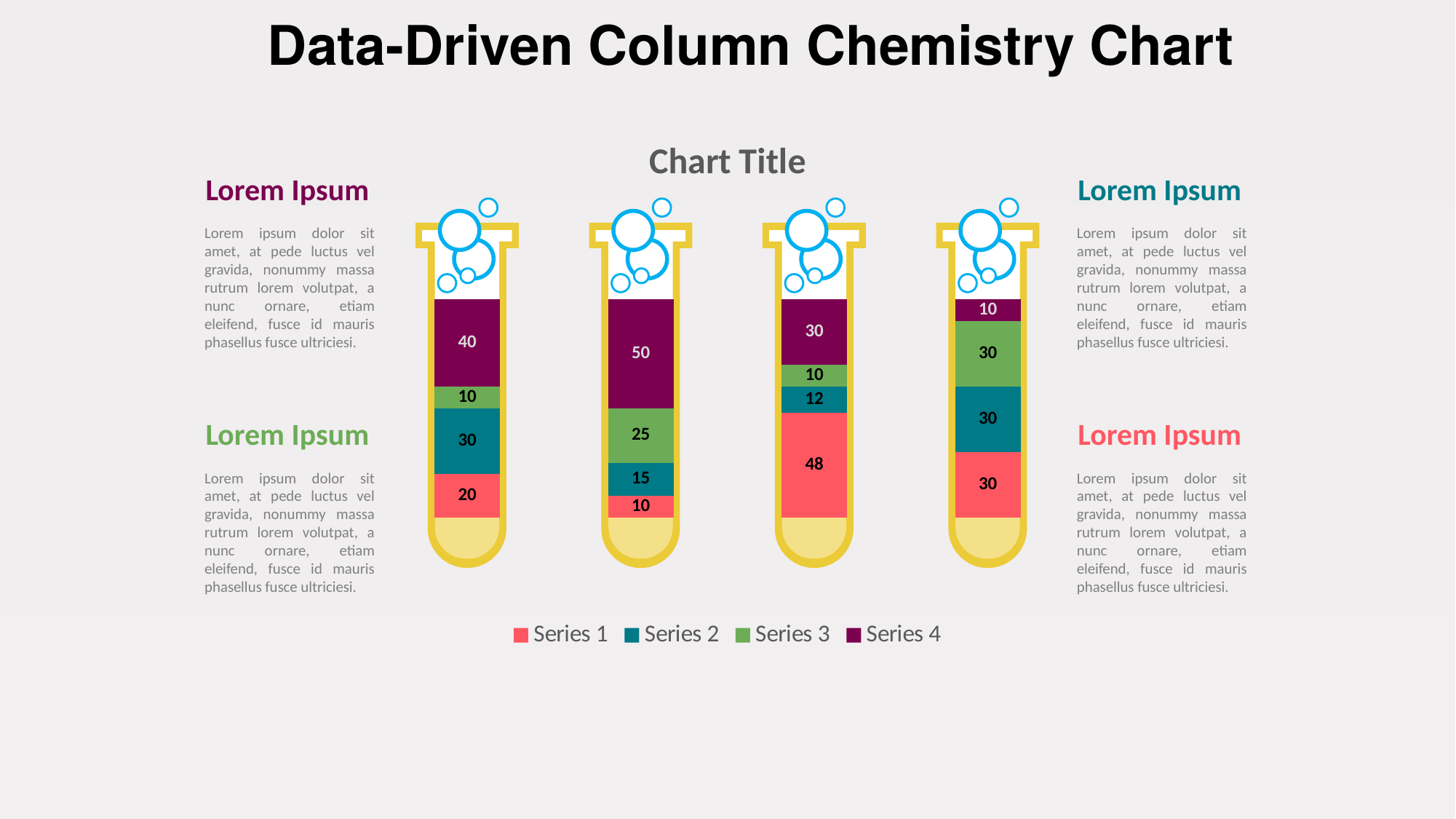

# Data-Driven Column Chemistry Chart

### Chart:

| Category | Series 1 | Series 2 | Series 3 | Series 4 |
|---|---|---|---|---|
| Category 1 | 20.0 | 30.0 | 10.0 | 40.0 |
| Category 2 | 10.0 | 15.0 | 25.0 | 50.0 |
| Category 3 | 48.0 | 12.0 | 10.0 | 30.0 |
| Category 4 | 30.0 | 30.0 | 30.0 | 10.0 |
Lorem Ipsum
Lorem ipsum dolor sit amet, at pede luctus vel gravida, nonummy massa rutrum lorem volutpat, a nunc ornare, etiam eleifend, fusce id mauris phasellus fusce ultriciesi.
Lorem Ipsum
Lorem ipsum dolor sit amet, at pede luctus vel gravida, nonummy massa rutrum lorem volutpat, a nunc ornare, etiam eleifend, fusce id mauris phasellus fusce ultriciesi.

Lorem Ipsum
Lorem ipsum dolor sit amet, at pede luctus vel gravida, nonummy massa rutrum lorem volutpat, a nunc ornare, etiam eleifend, fusce id mauris phasellus fusce ultriciesi.
Lorem Ipsum
Lorem ipsum dolor sit amet, at pede luctus vel gravida, nonummy massa rutrum lorem volutpat, a nunc ornare, etiam eleifend, fusce id mauris phasellus fusce ultriciesi.